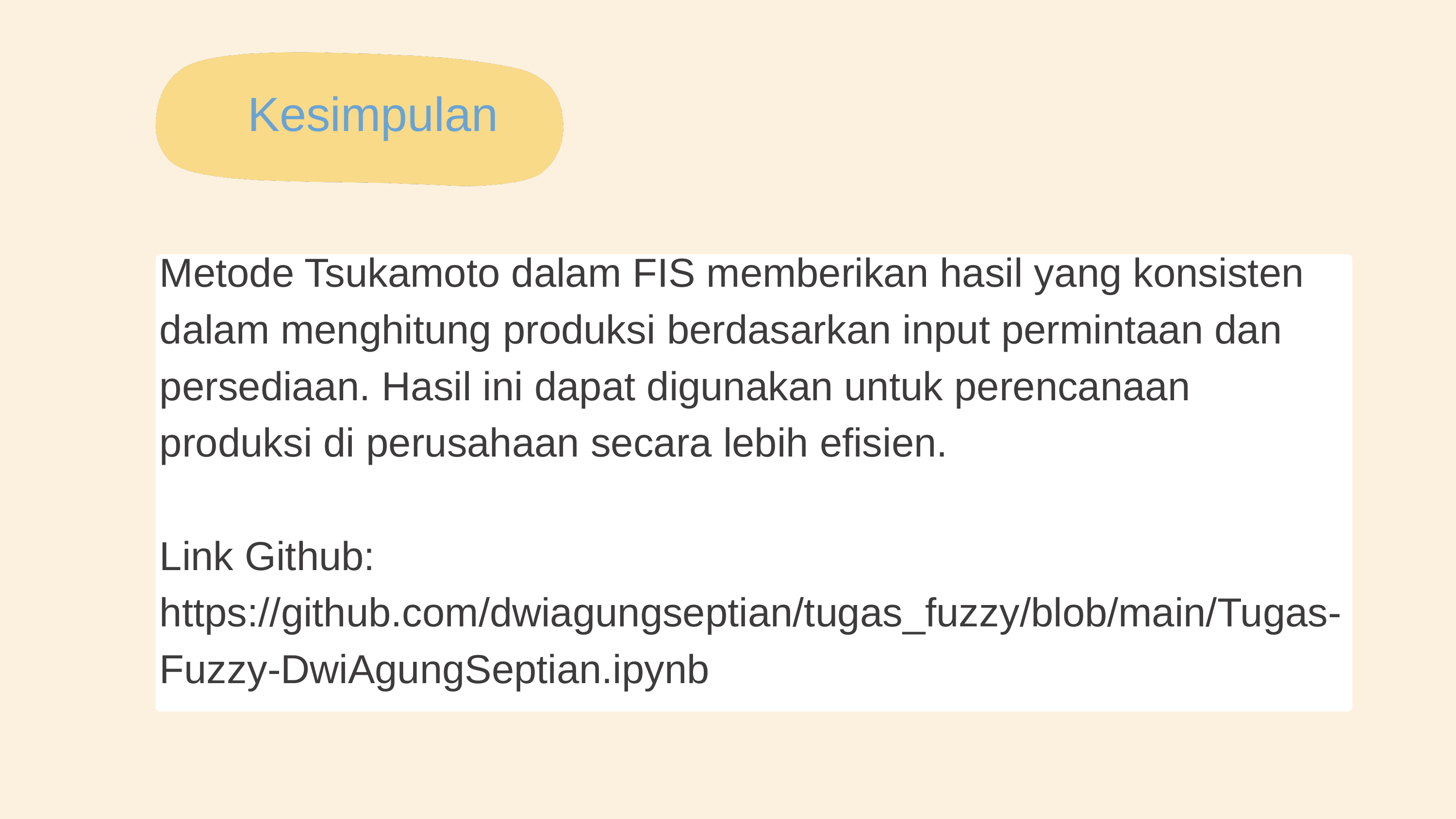

Kesimpulan

Metode Tsukamoto dalam FIS memberikan hasil yang konsisten dalam menghitung produksi berdasarkan input permintaan dan persediaan. Hasil ini dapat digunakan untuk perencanaan produksi di perusahaan secara lebih efisien.

Link Github: https://github.com/dwiagungseptian/tugas_fuzzy/blob/main/Tugas-Fuzzy-DwiAgungSeptian.ipynb